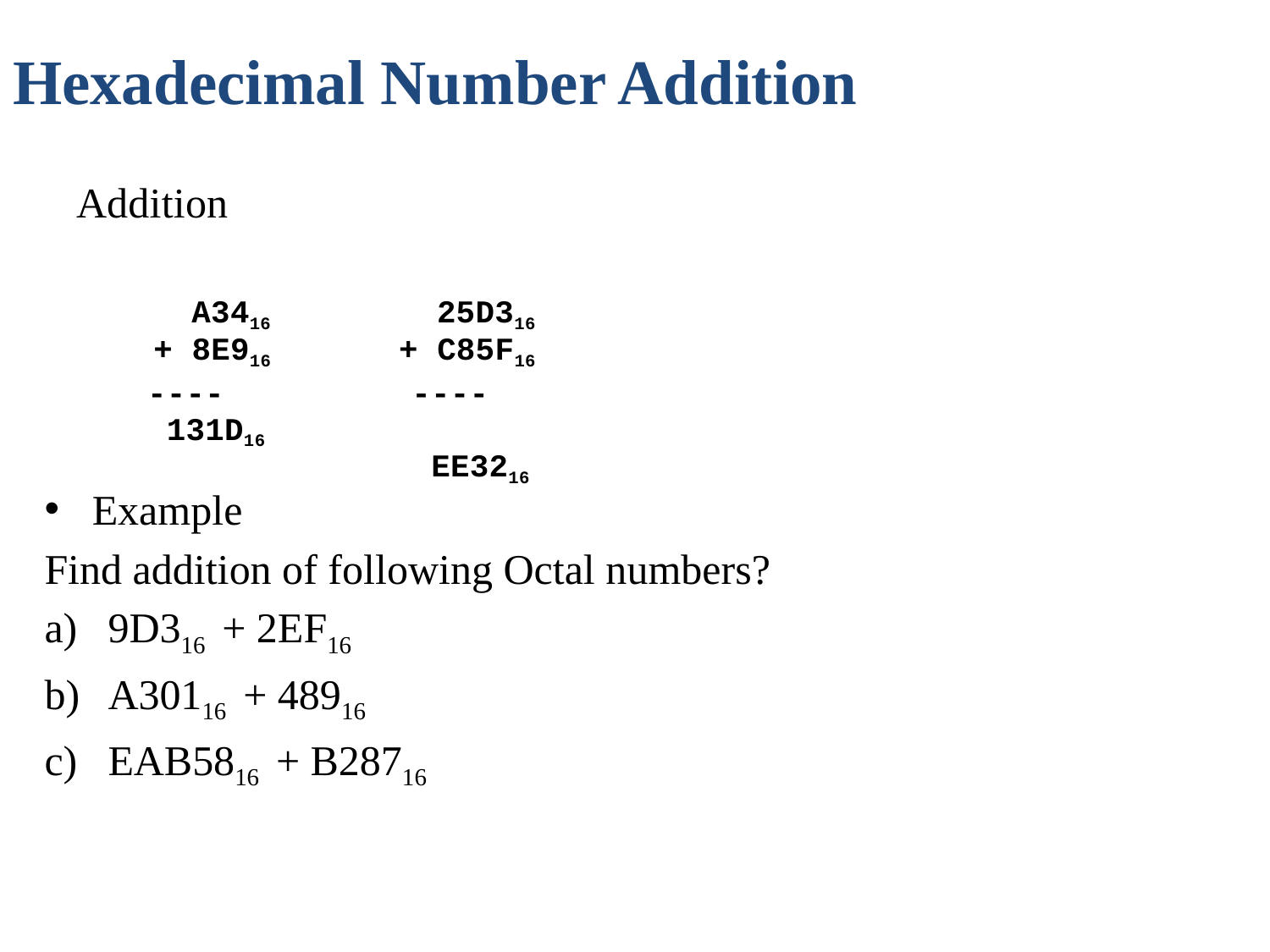

# Hexadecimal Number Addition
Addition

A3416
+ 8E916
----
 131D16

25D316
+ C85F16
----
 EE3216
Example
Find addition of following Octal numbers?
9D316  + 2EF16
A30116  + 48916
EAB5816  + B28716